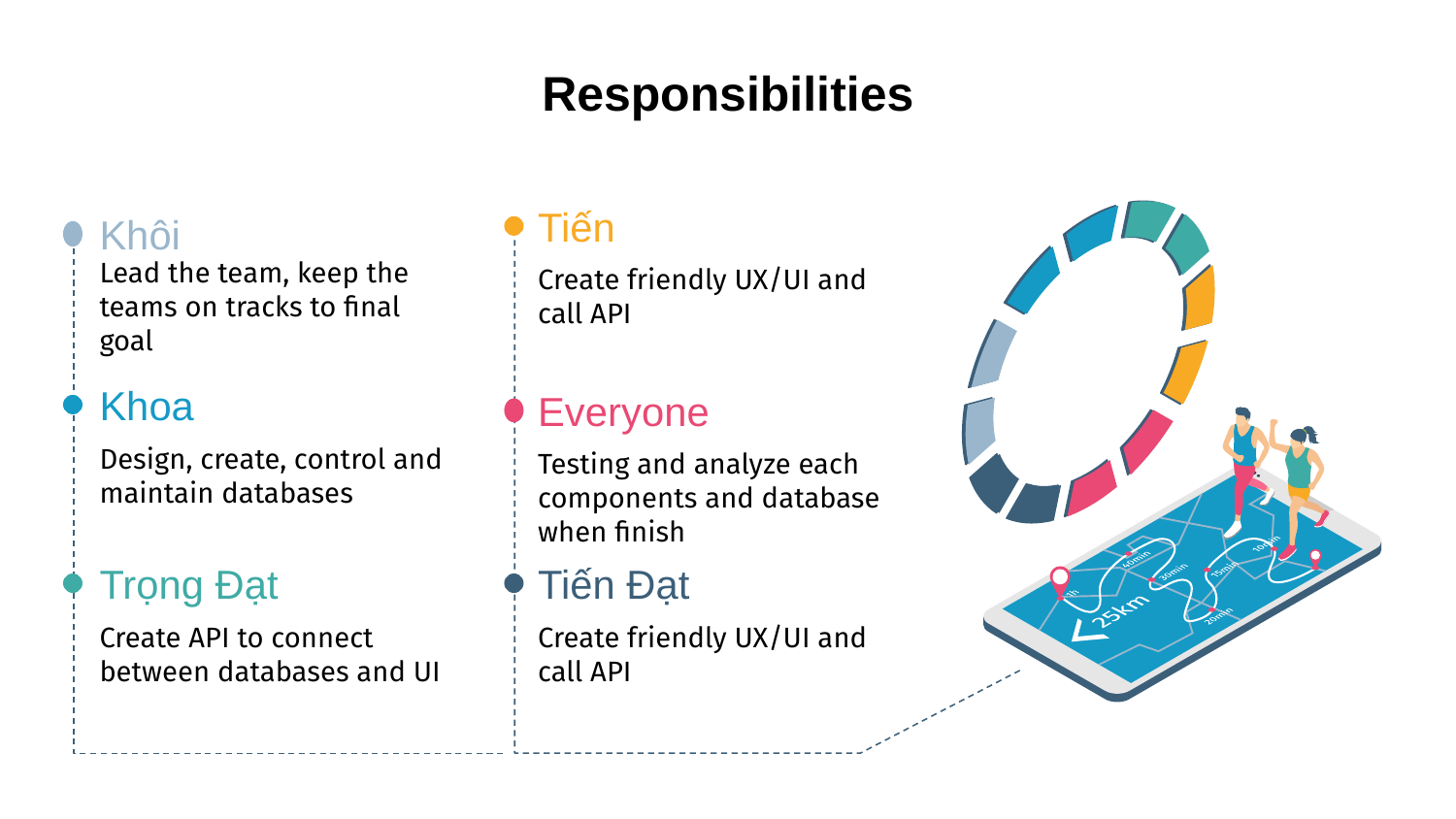

# Responsibilities
Tiến
Create friendly UX/UI and call API

Khôi
Lead the team, keep the teams on tracks to final goal

Everyone
Testing and analyze each components and database when finish

Khoa
Design, create, control and maintain databases

Trọng Đạt
Create API to connect between databases and UI

Tiến Đạt
Create friendly UX/UI and call API